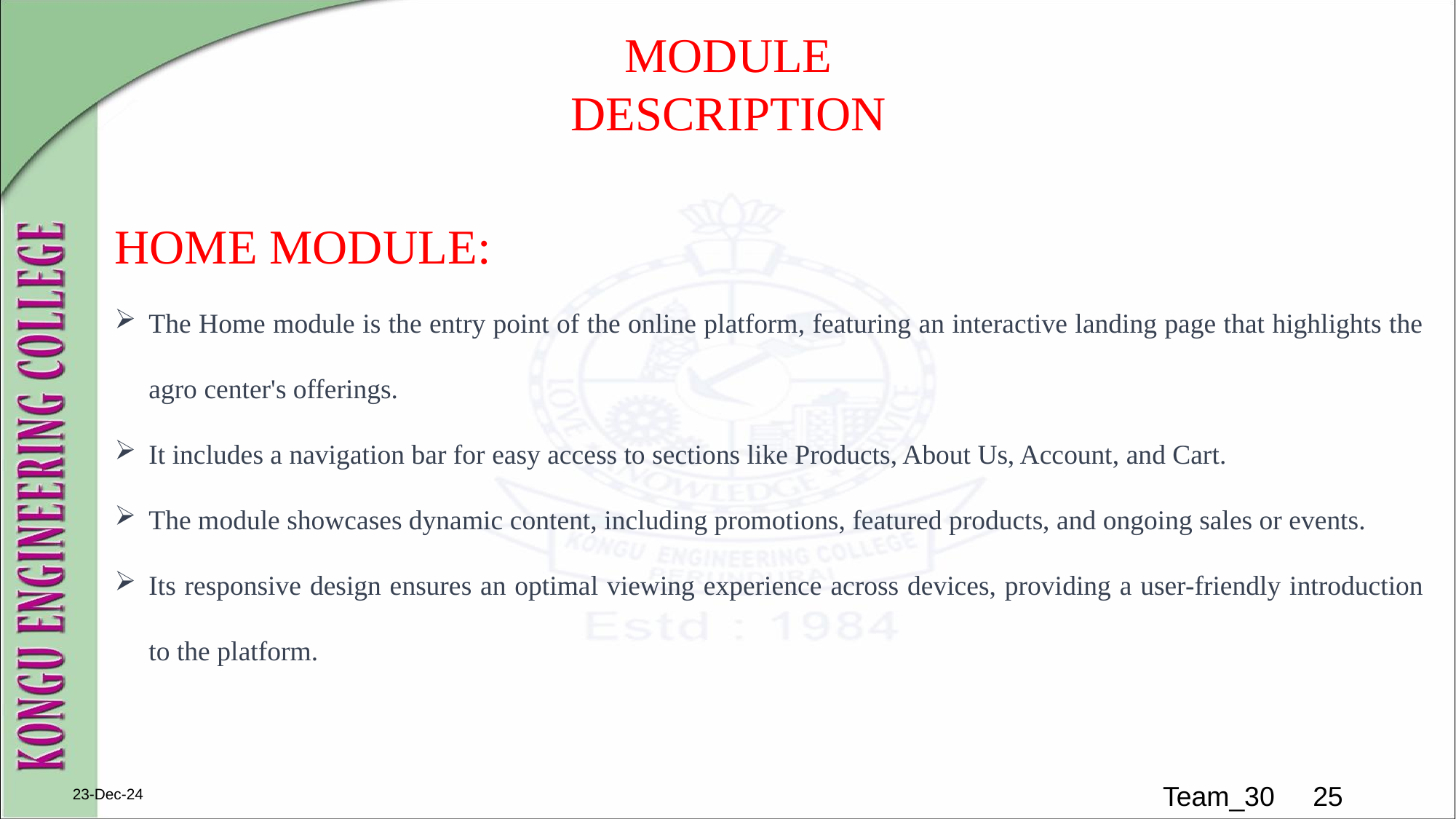

MODULE DESCRIPTION

HOME MODULE:
The Home module is the entry point of the online platform, featuring an interactive landing page that highlights the agro center's offerings.
It includes a navigation bar for easy access to sections like Products, About Us, Account, and Cart.
The module showcases dynamic content, including promotions, featured products, and ongoing sales or events.
Its responsive design ensures an optimal viewing experience across devices, providing a user-friendly introduction to the platform.

23-Dec-24
Team_30     25